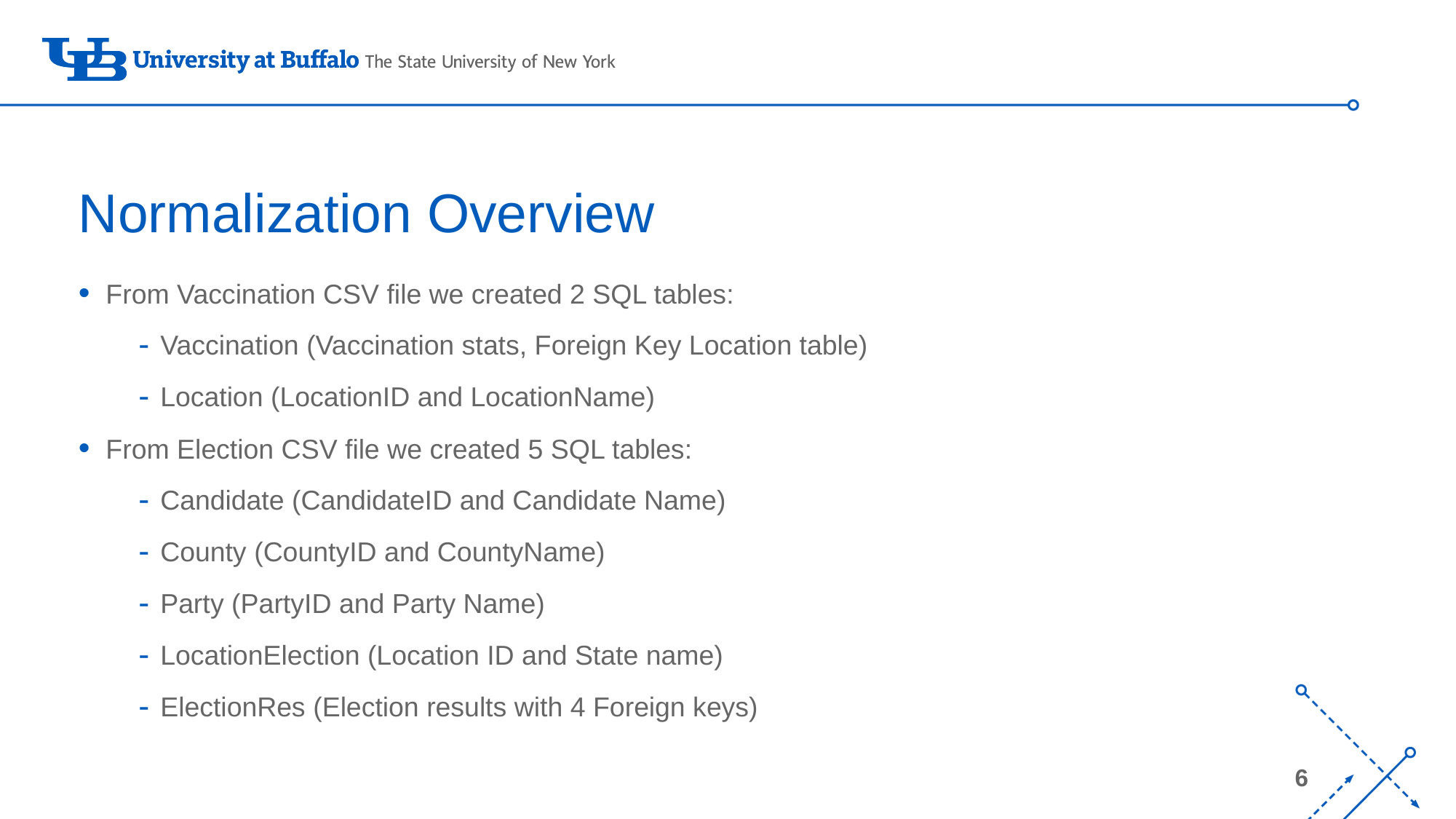

# Normalization Overview
From Vaccination CSV file we created 2 SQL tables:
Vaccination (Vaccination stats, Foreign Key Location table)
Location (LocationID and LocationName)
From Election CSV file we created 5 SQL tables:
Candidate (CandidateID and Candidate Name)
County (CountyID and CountyName)
Party (PartyID and Party Name)
LocationElection (Location ID and State name)
ElectionRes (Election results with 4 Foreign keys)